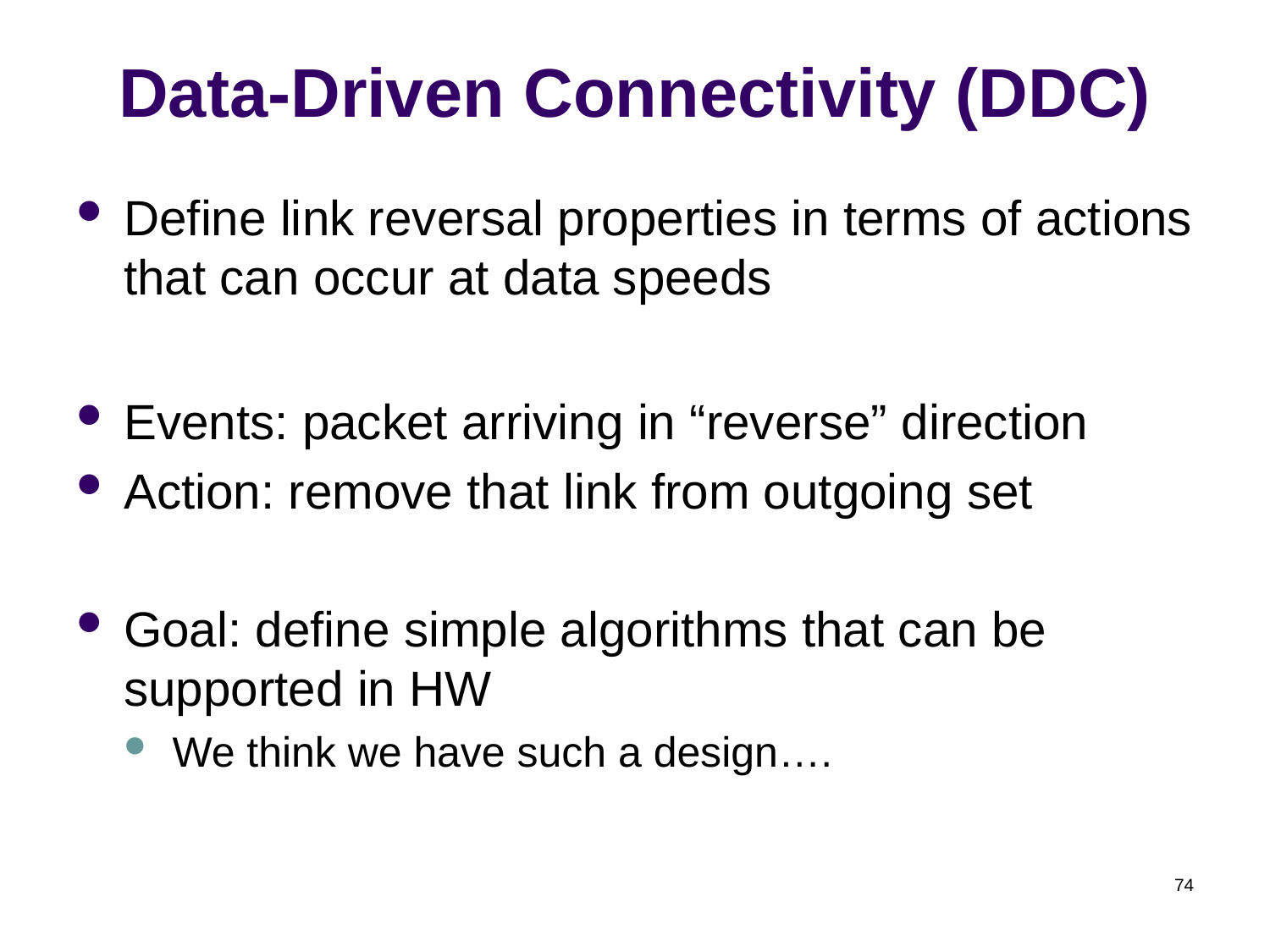

# Data-Driven Connectivity (DDC)
Define link reversal properties in terms of actions that can occur at data speeds

Events: packet arriving in “reverse” direction
Action: remove that link from outgoing set

Goal: define simple algorithms that can be supported in HW
We think we have such a design….
74